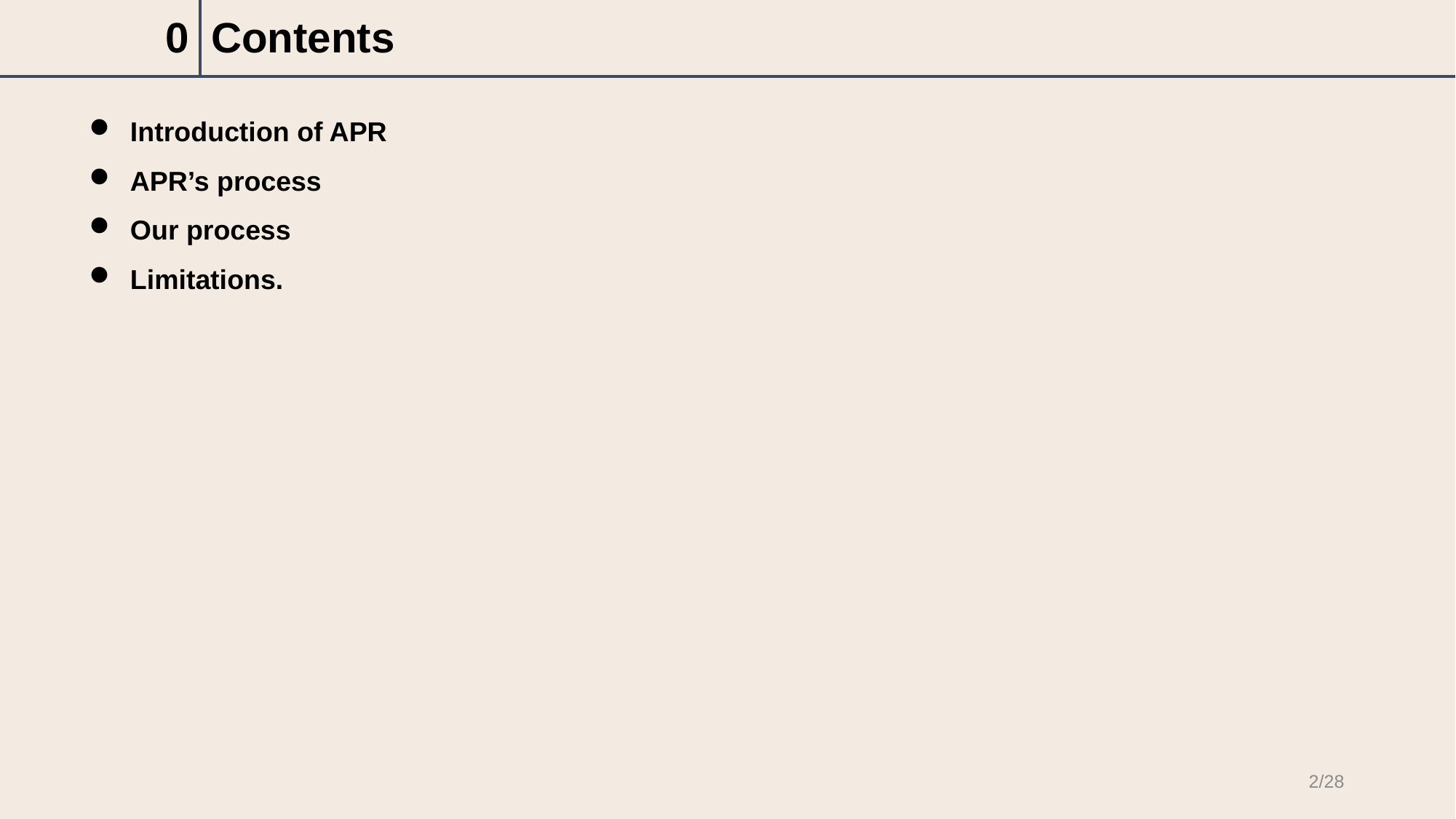

| 0 | Contents |
| --- | --- |
Introduction of APR
APR’s process
Our process
Limitations.
2/28